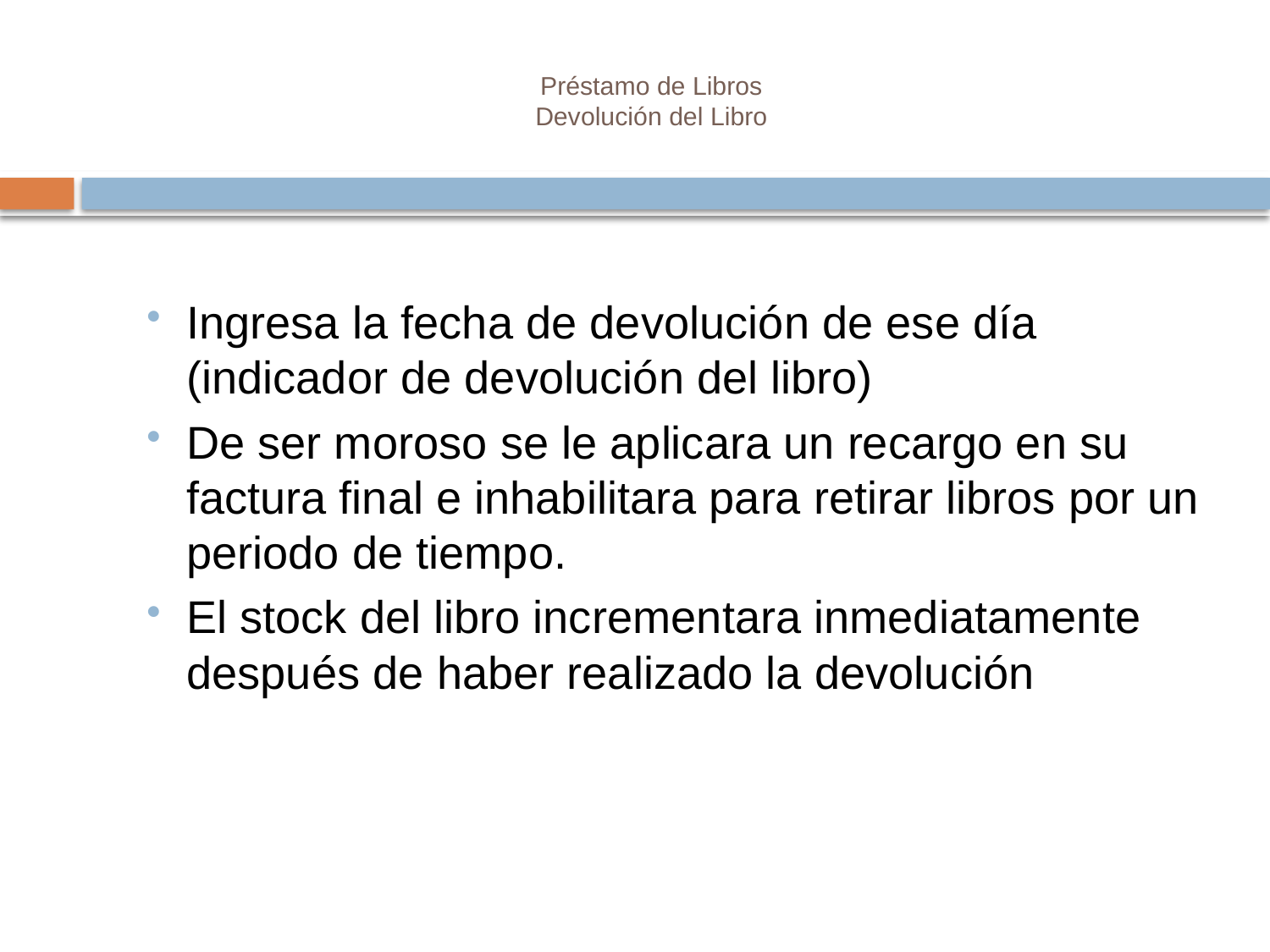

# Préstamo de Libros Devolución del Libro

Ingresa la fecha de devolución de ese día (indicador de devolución del libro)
De ser moroso se le aplicara un recargo en su factura final e inhabilitara para retirar libros por un periodo de tiempo.
El stock del libro incrementara inmediatamente después de haber realizado la devolución